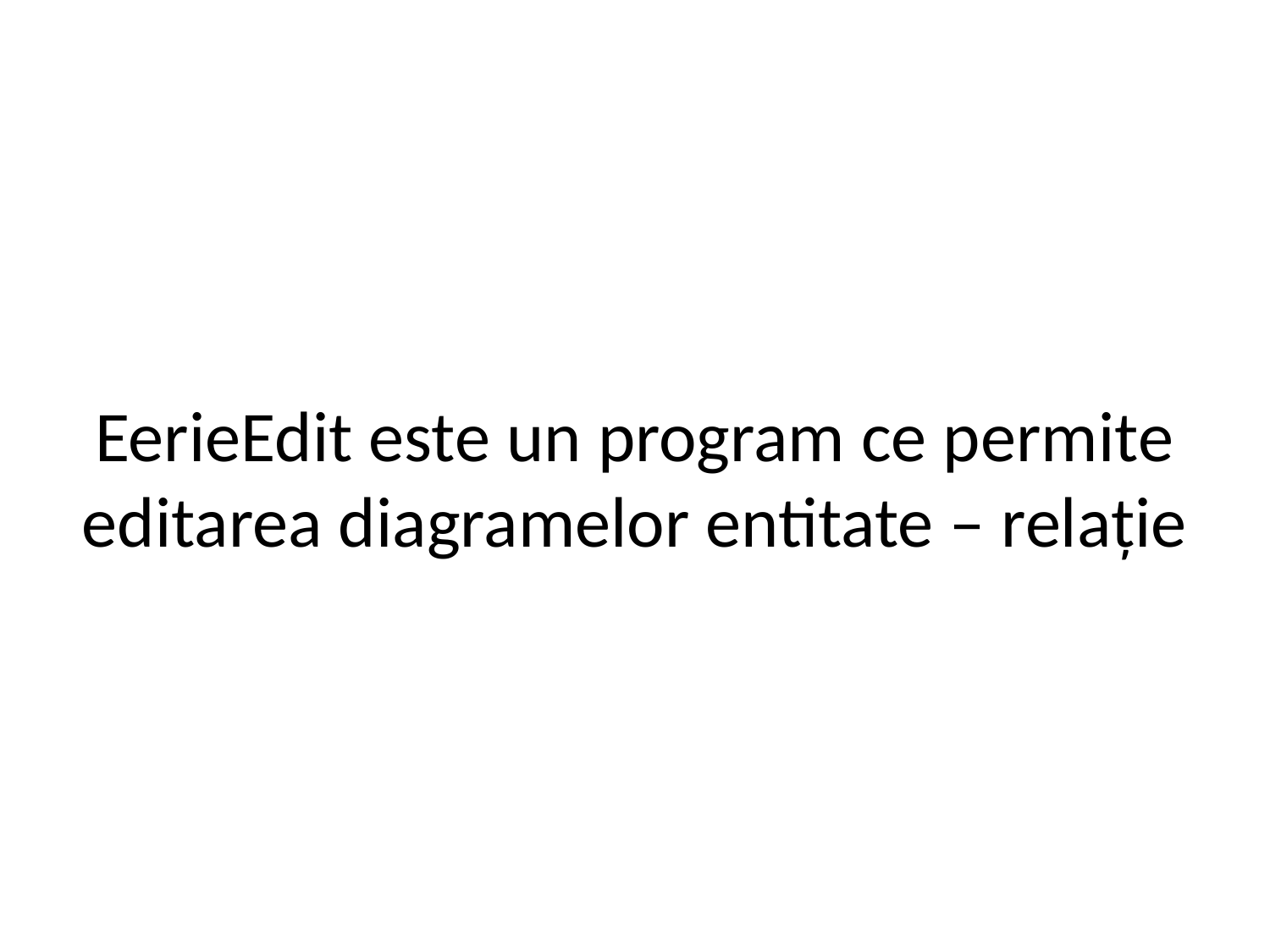

# EerieEdit este un program ce permite editarea diagramelor entitate – relație